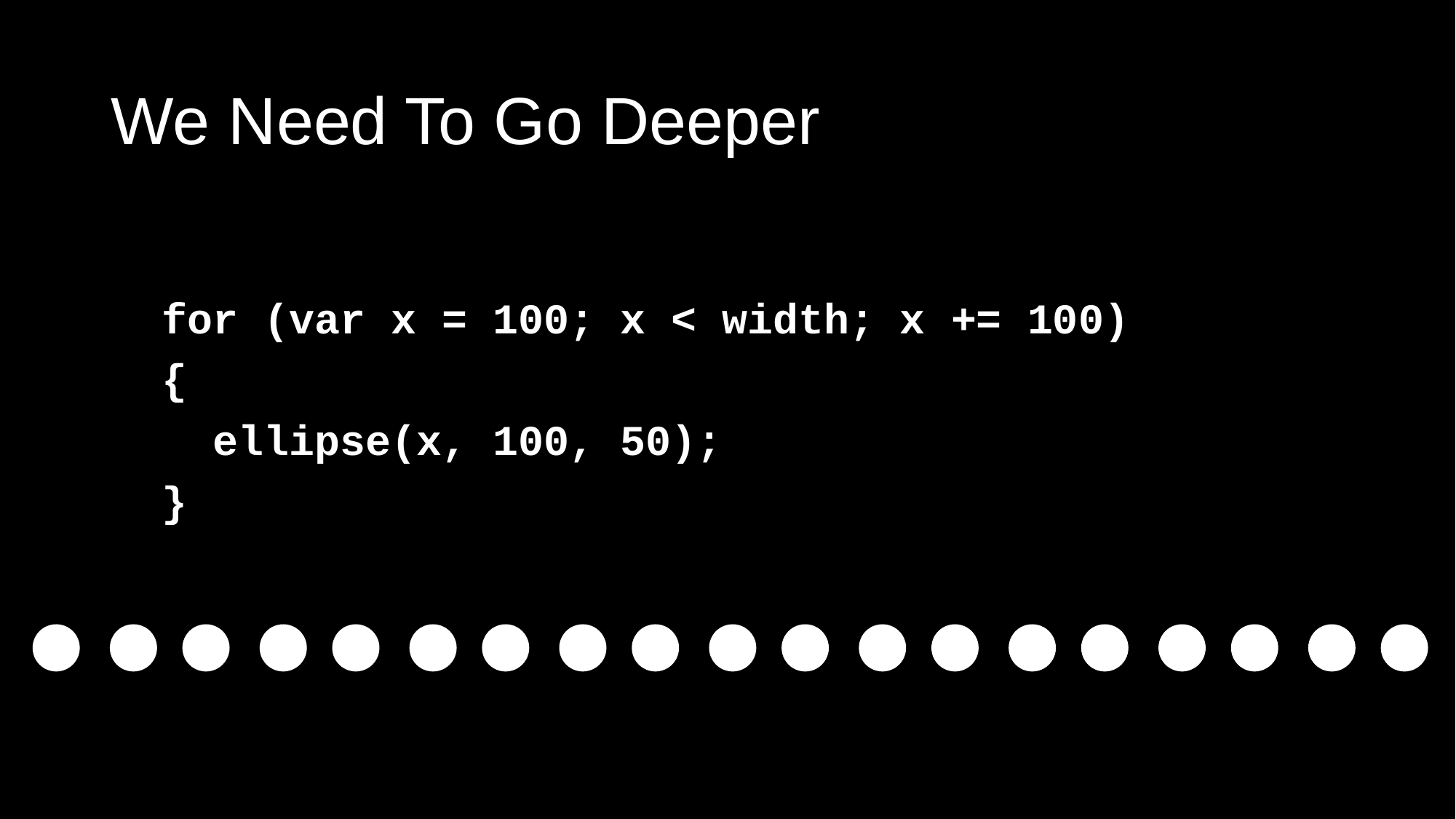

# We Need To Go Deeper

  for (var x = 100; x < width; x += 100)
  {
    ellipse(x, 100, 50);
  }